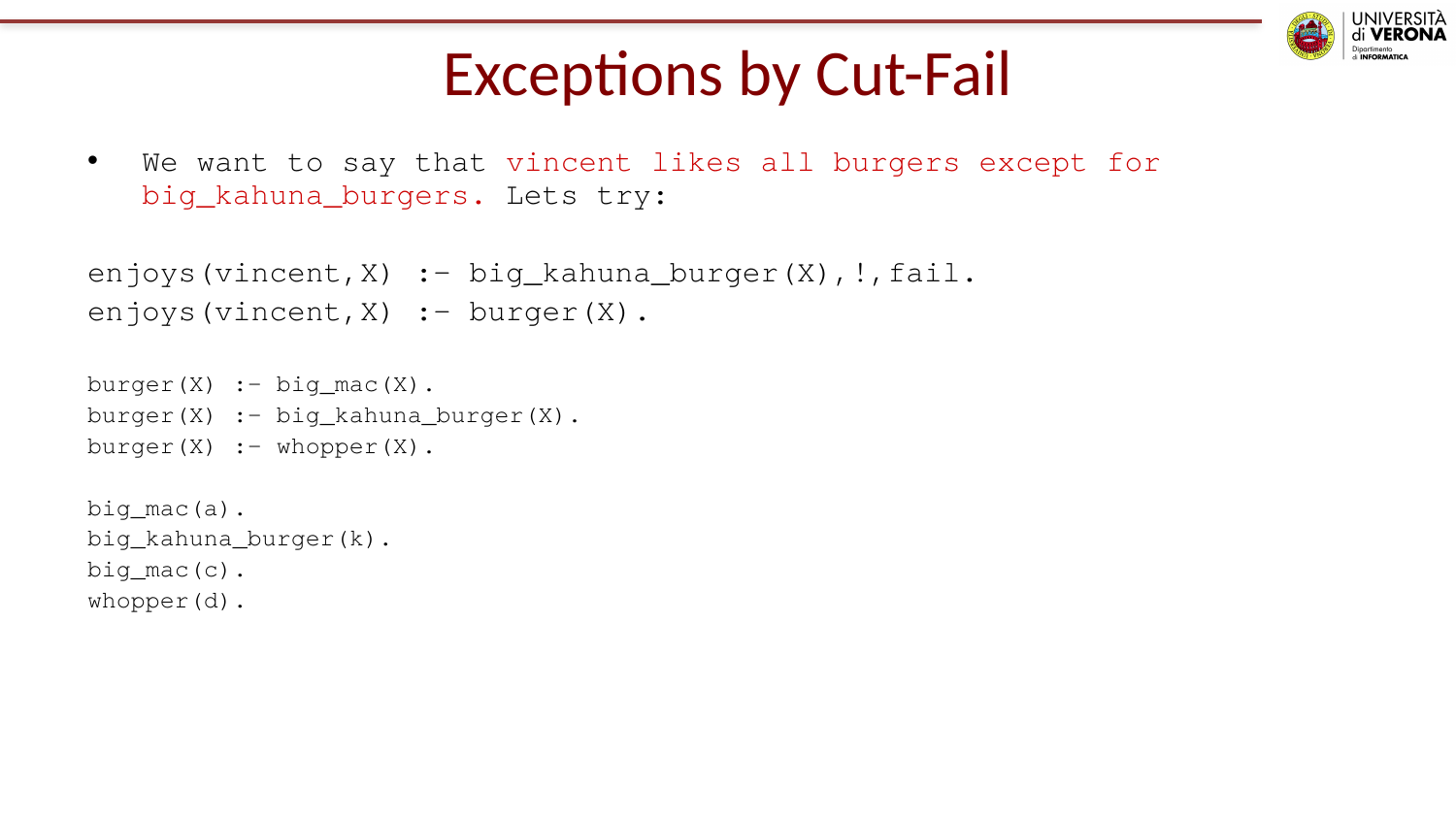

# Exceptions by Cut-Fail
We want to say that vincent likes all burgers except for big_kahuna_burgers. Lets try:

enjoys(vincent,X) :- big_kahuna_burger(X),!,fail.
enjoys(vincent,X) :- burger(X).

burger(X) :- big_mac(X).
burger(X) :- big_kahuna_burger(X).
burger(X) :- whopper(X).

big_mac(a).
big_kahuna_burger(k).
big_mac(c).
whopper(d).